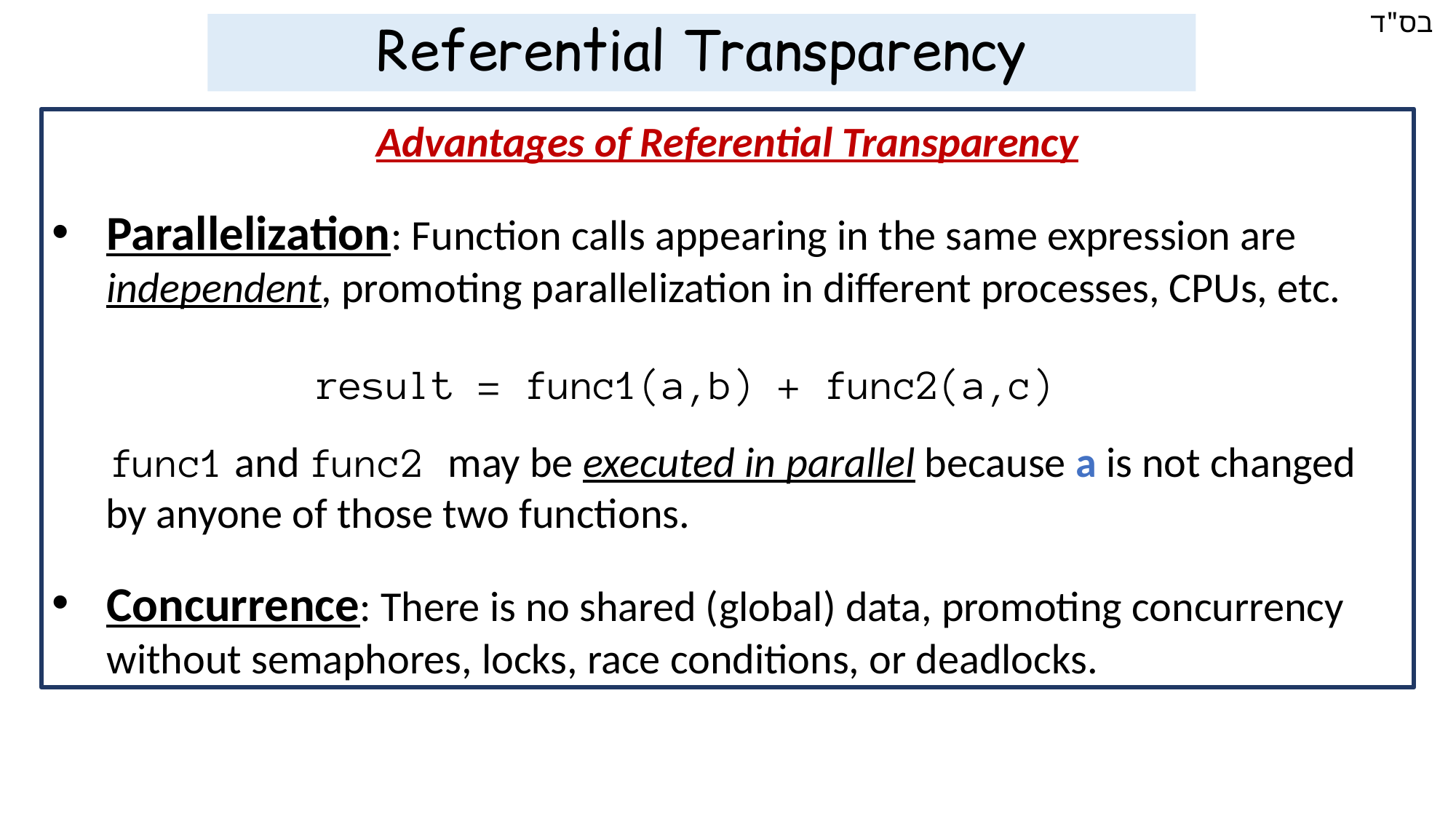

# Referential Transparency
Advantages of Referential Transparency
Parallelization: Function calls appearing in the same expression are independent, promoting parallelization in different processes, CPUs, etc.

      func1 and func2 may be executed in parallel because a is not changed by anyone of those two functions.
Concurrence: There is no shared (global) data, promoting concurrency without semaphores, locks, race conditions, or deadlocks.
result = func1(a,b) + func2(a,c)